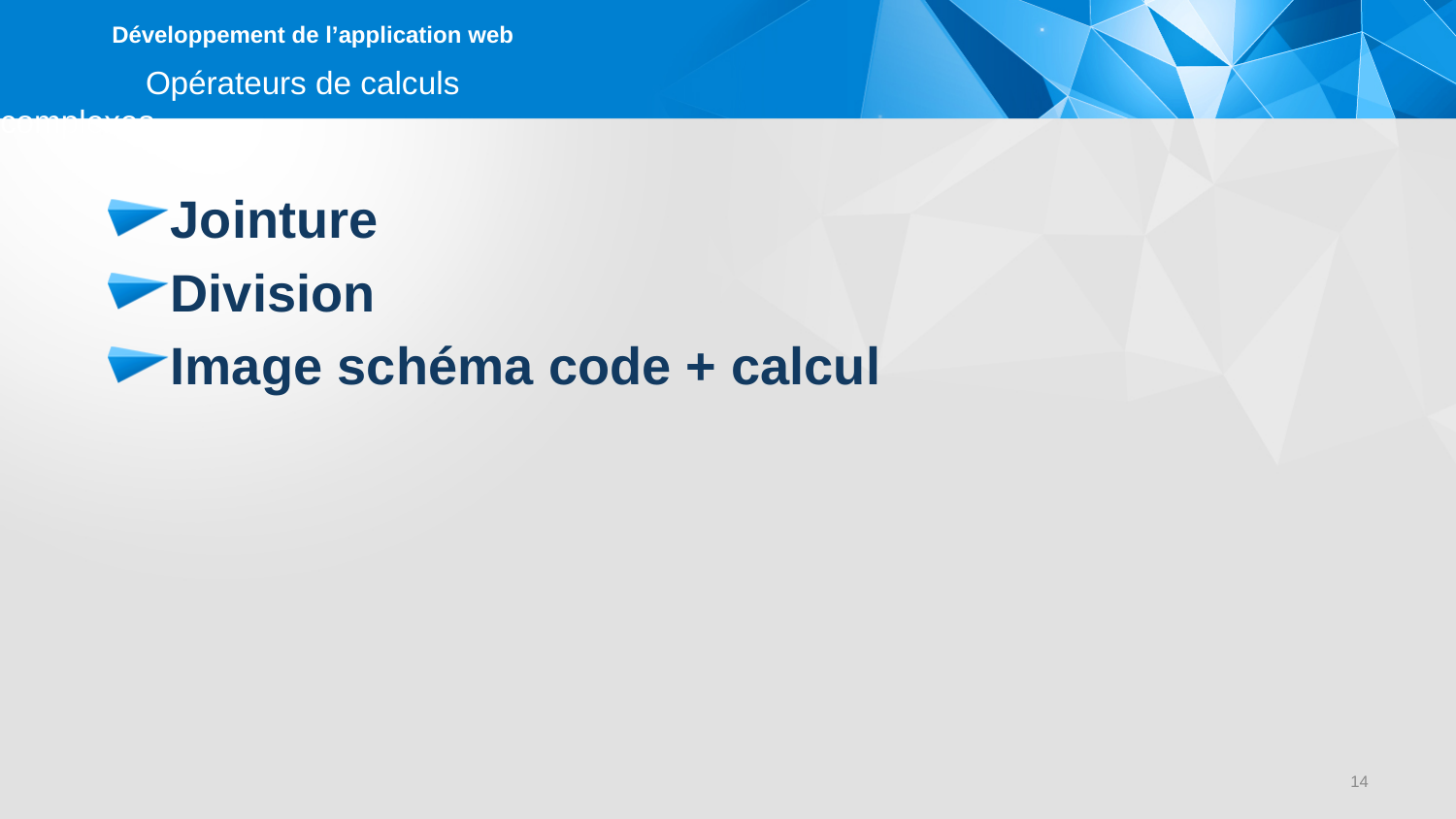

Développement de l’application web
# Opérateurs de calculs complexes
Jointure
Division
Image schéma code + calcul

14